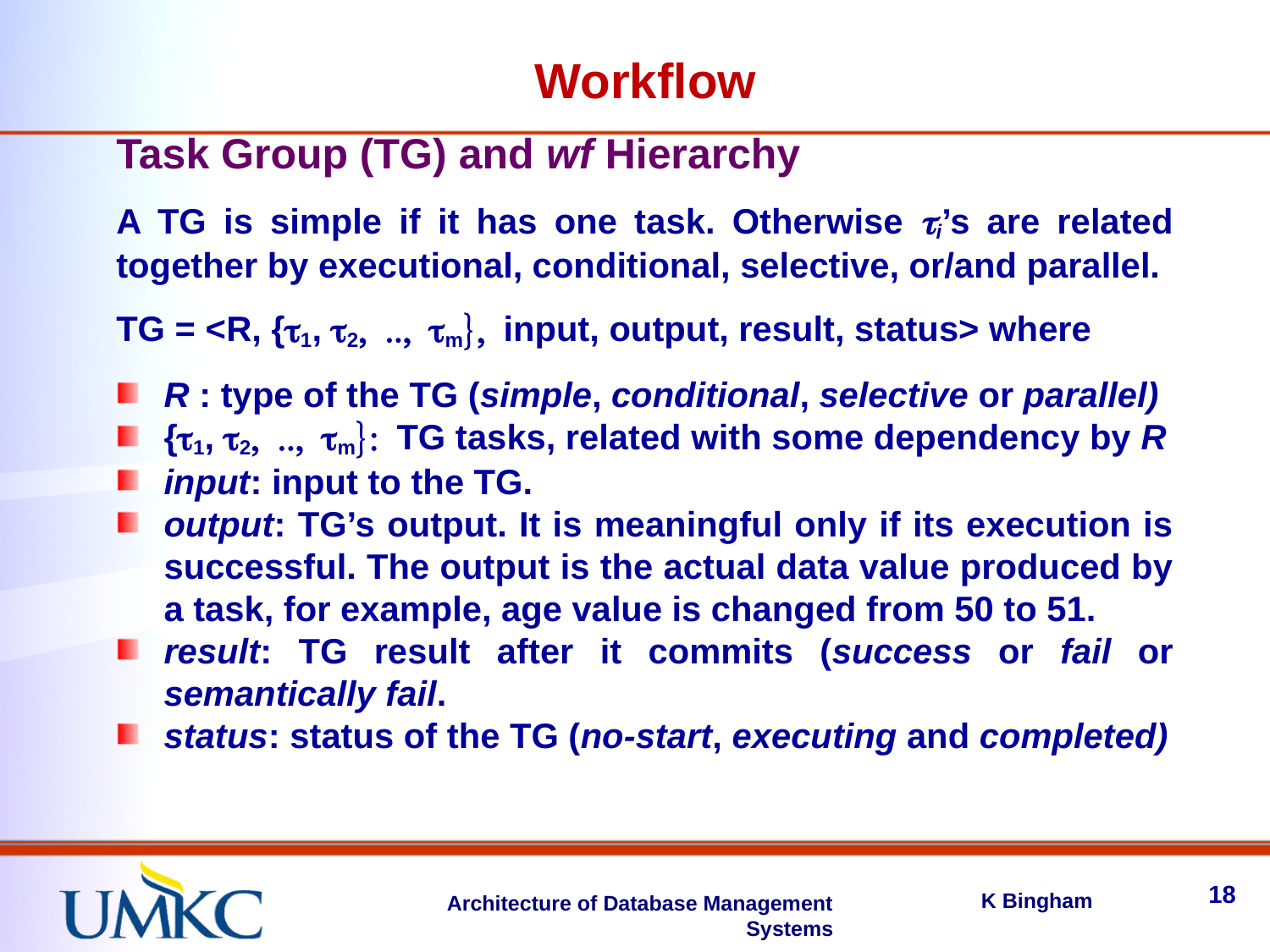

Workflow
Task Group (TG) and wf Hierarchy
A TG is simple if it has one task. Otherwise τi’s are related together by executional, conditional, selective, or/and parallel.
TG = <R, {τ1, τ2, .., τm}, input, output, result, status> where
R : type of the TG (simple, conditional, selective or parallel)
{τ1, τ2, .., τm}: TG tasks, related with some dependency by R
input: input to the TG.
output: TG’s output. It is meaningful only if its execution is successful. The output is the actual data value produced by a task, for example, age value is changed from 50 to 51.
result: TG result after it commits (success or fail or semantically fail.
status: status of the TG (no-start, executing and completed)
18